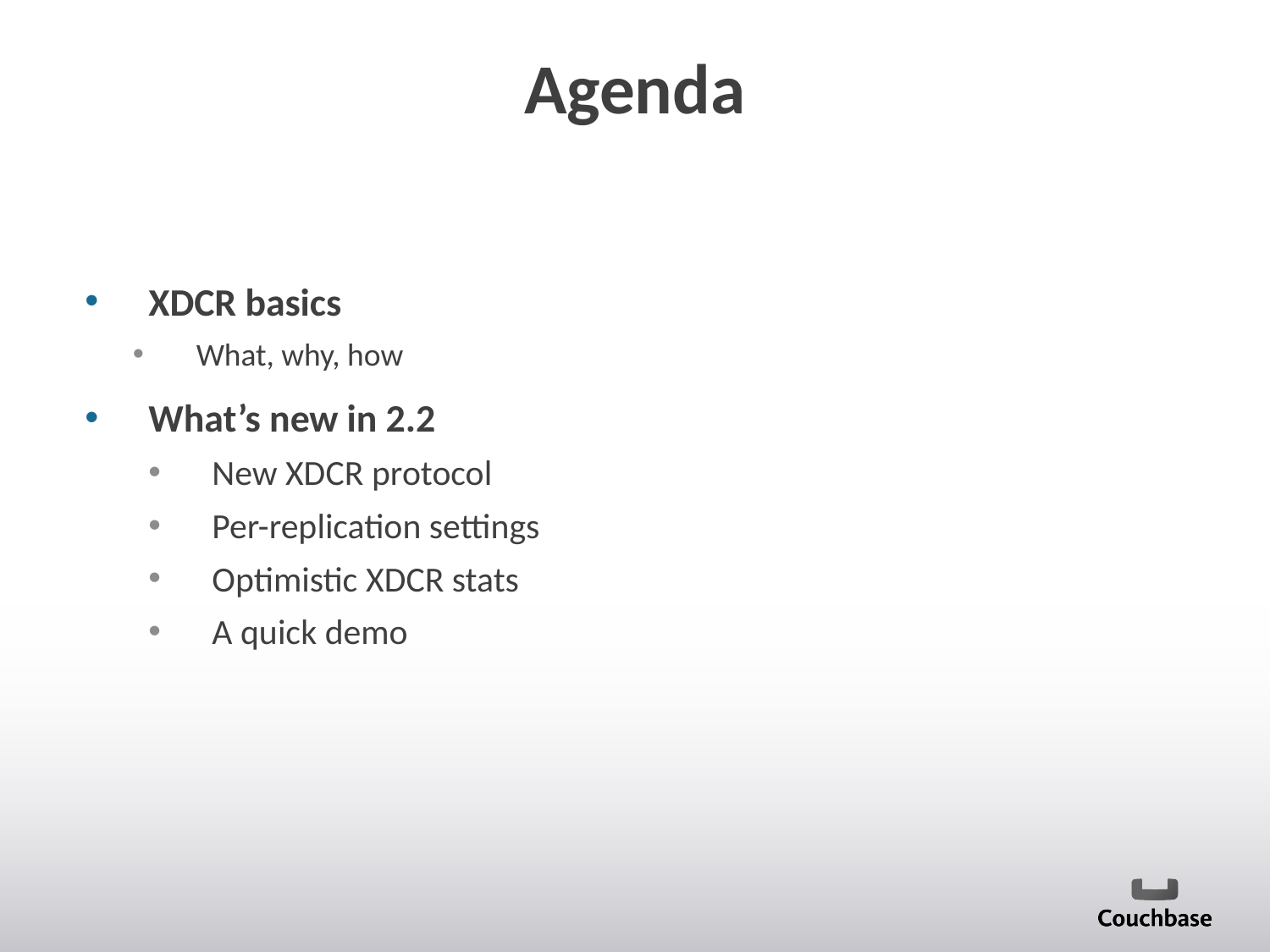

# Agenda

XDCR basics
What, why, how
What’s new in 2.2
New XDCR protocol
Per-replication settings
Optimistic XDCR stats
A quick demo